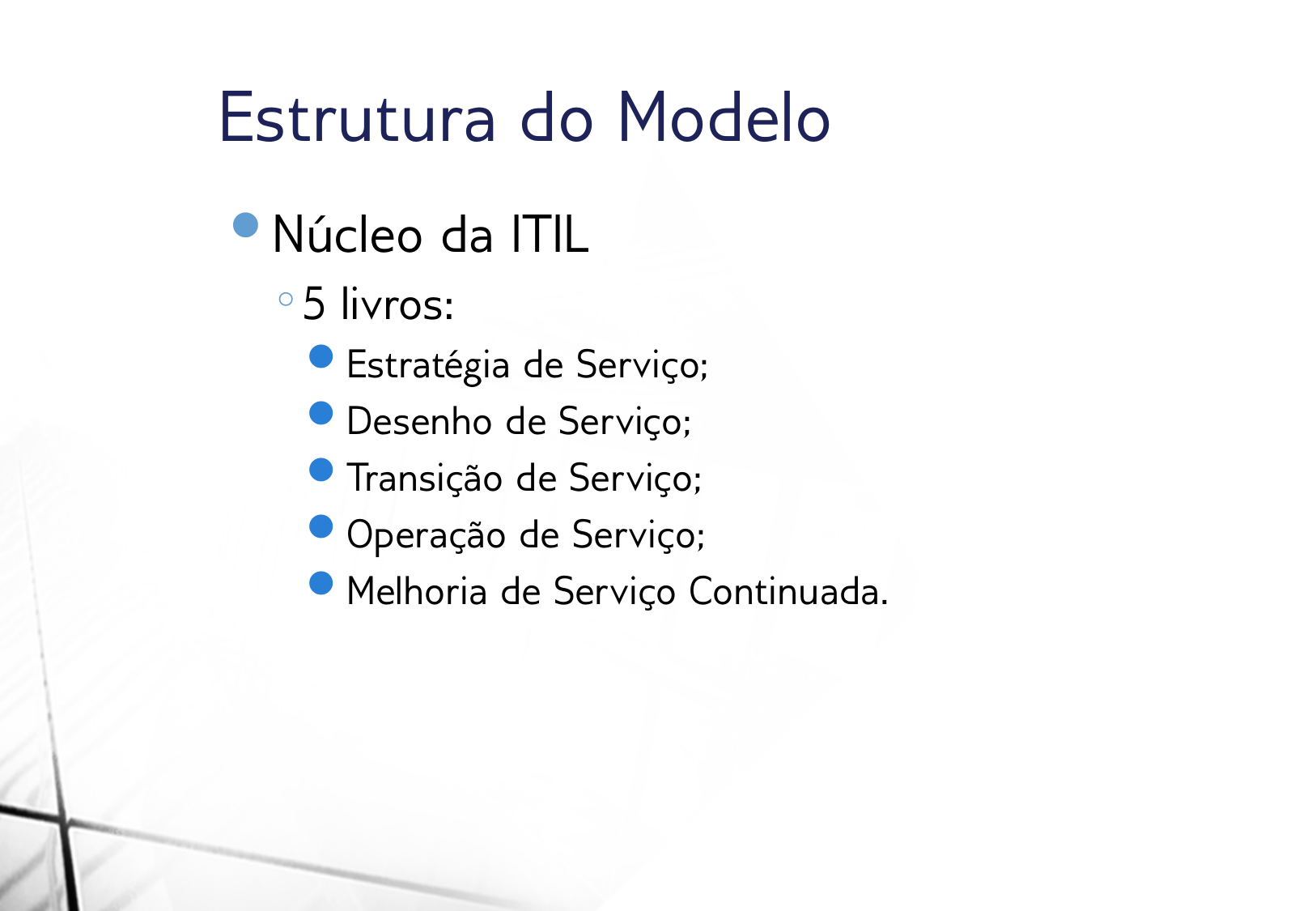

Estrutura do Modelo
Núcleo da ITIL
5 livros:
Estratégia de Serviço;
Desenho de Serviço;
Transição de Serviço;
Operação de Serviço;
Melhoria de Serviço Continuada.